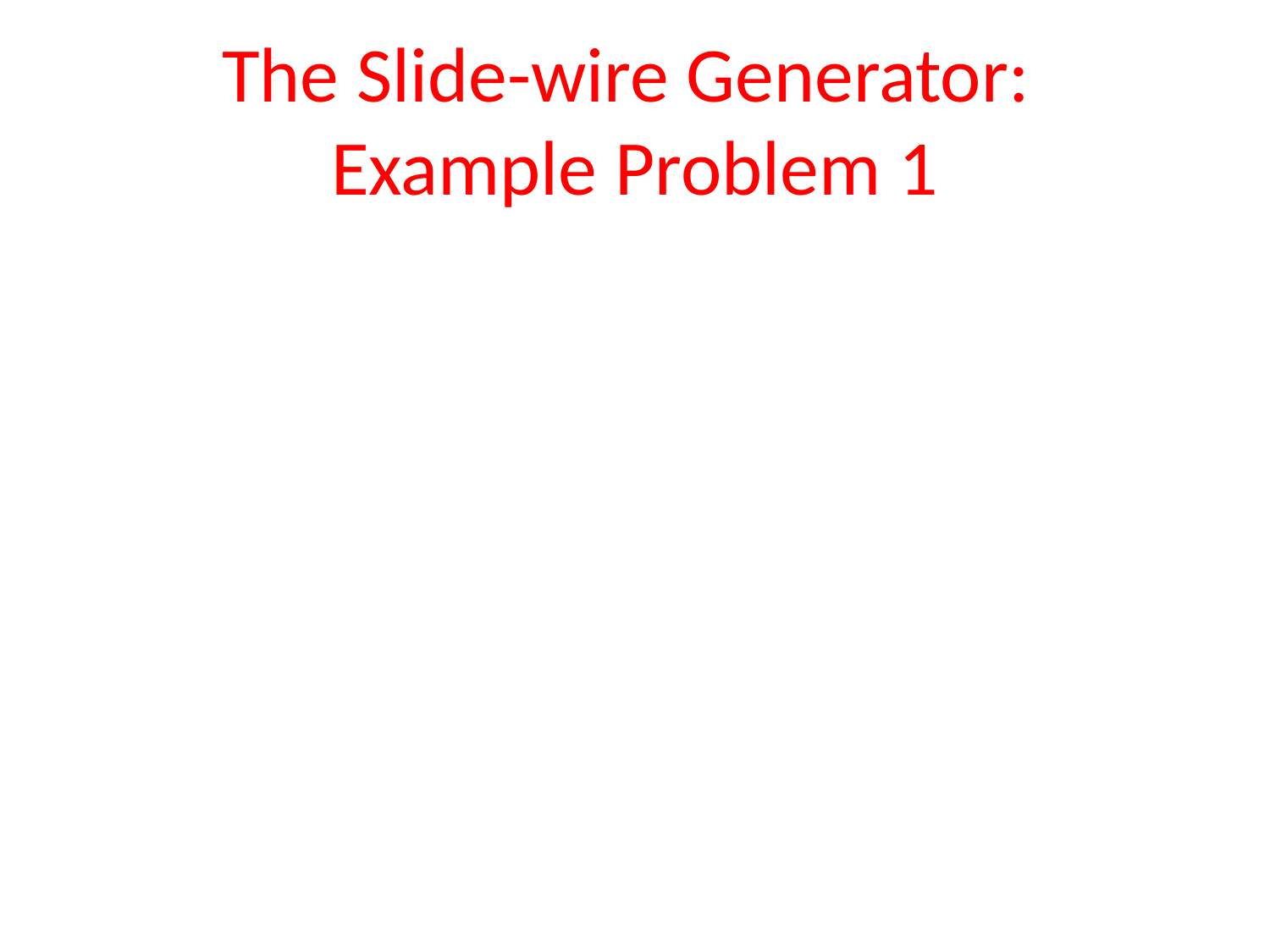

# The Slide-wire Generator: Example Problem 1